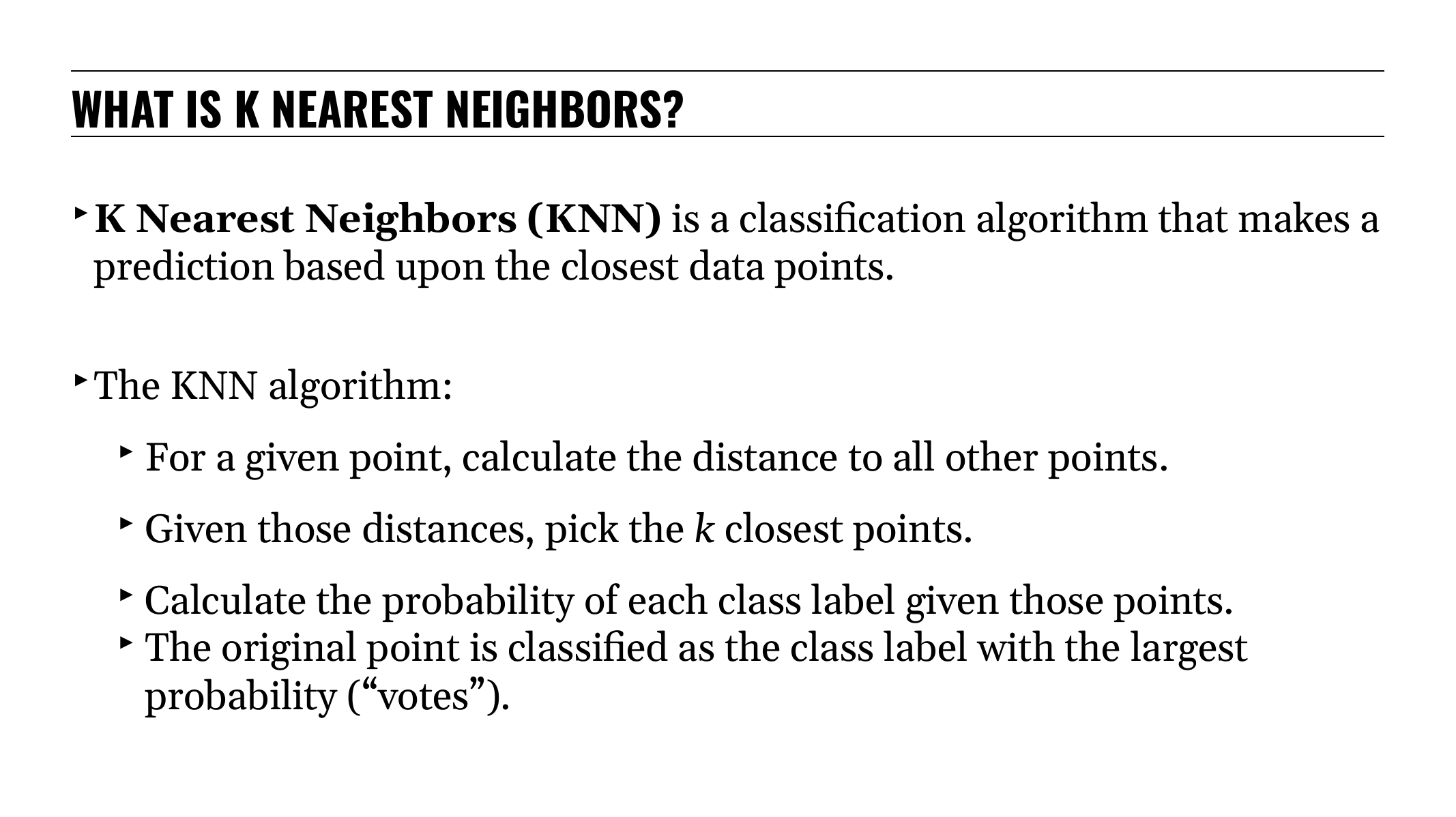

WHAT IS K NEAREST NEIGHBORS?

K Nearest Neighbors (KNN) is a classification algorithm that makes a prediction based upon the closest data points.

The KNN algorithm:
For a given point, calculate the distance to all other points.
Given those distances, pick the k closest points.
Calculate the probability of each class label given those points.
The original point is classified as the class label with the largest probability (“votes”).